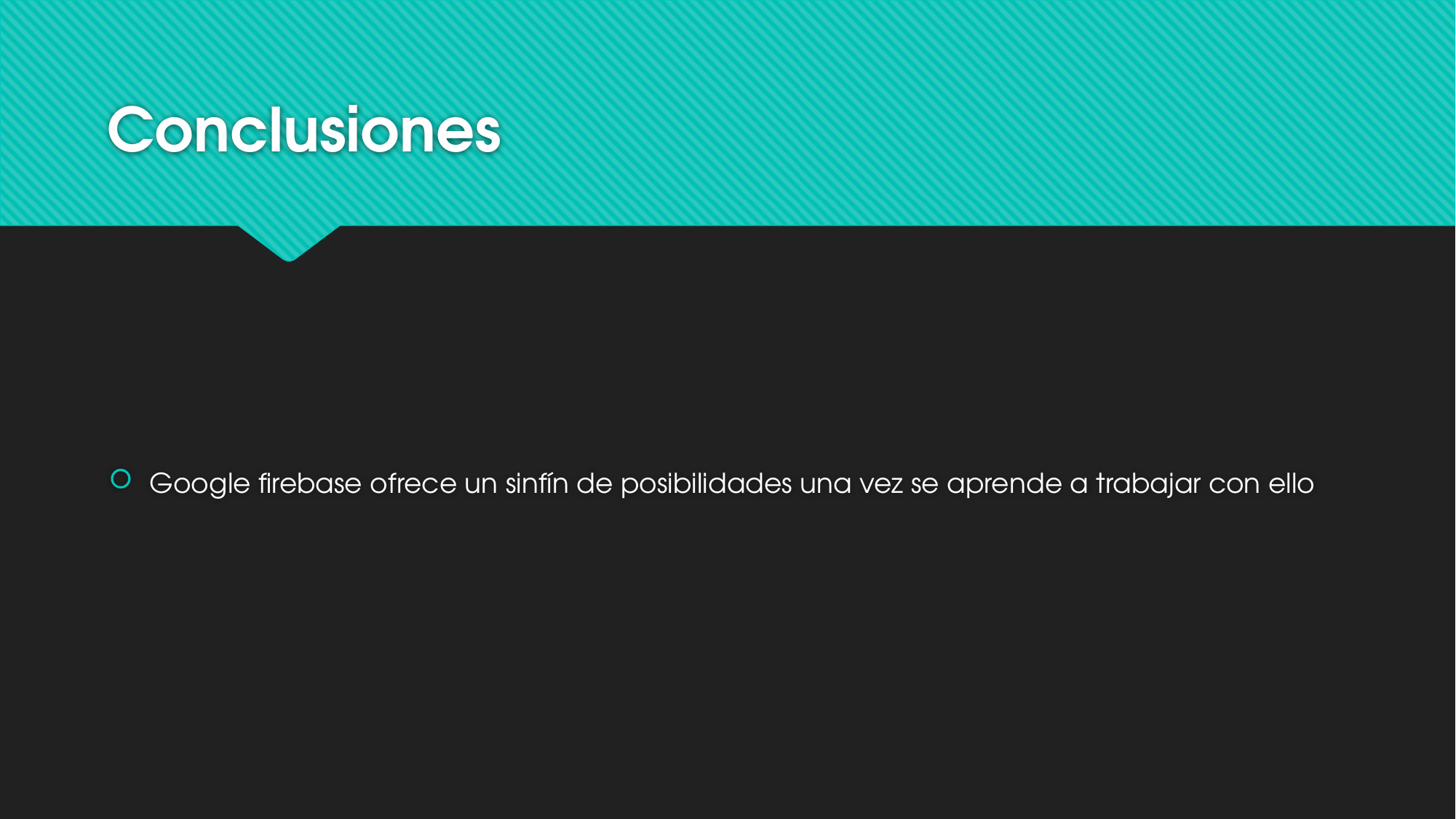

# Conclusiones
Google firebase ofrece un sinfín de posibilidades una vez se aprende a trabajar con ello